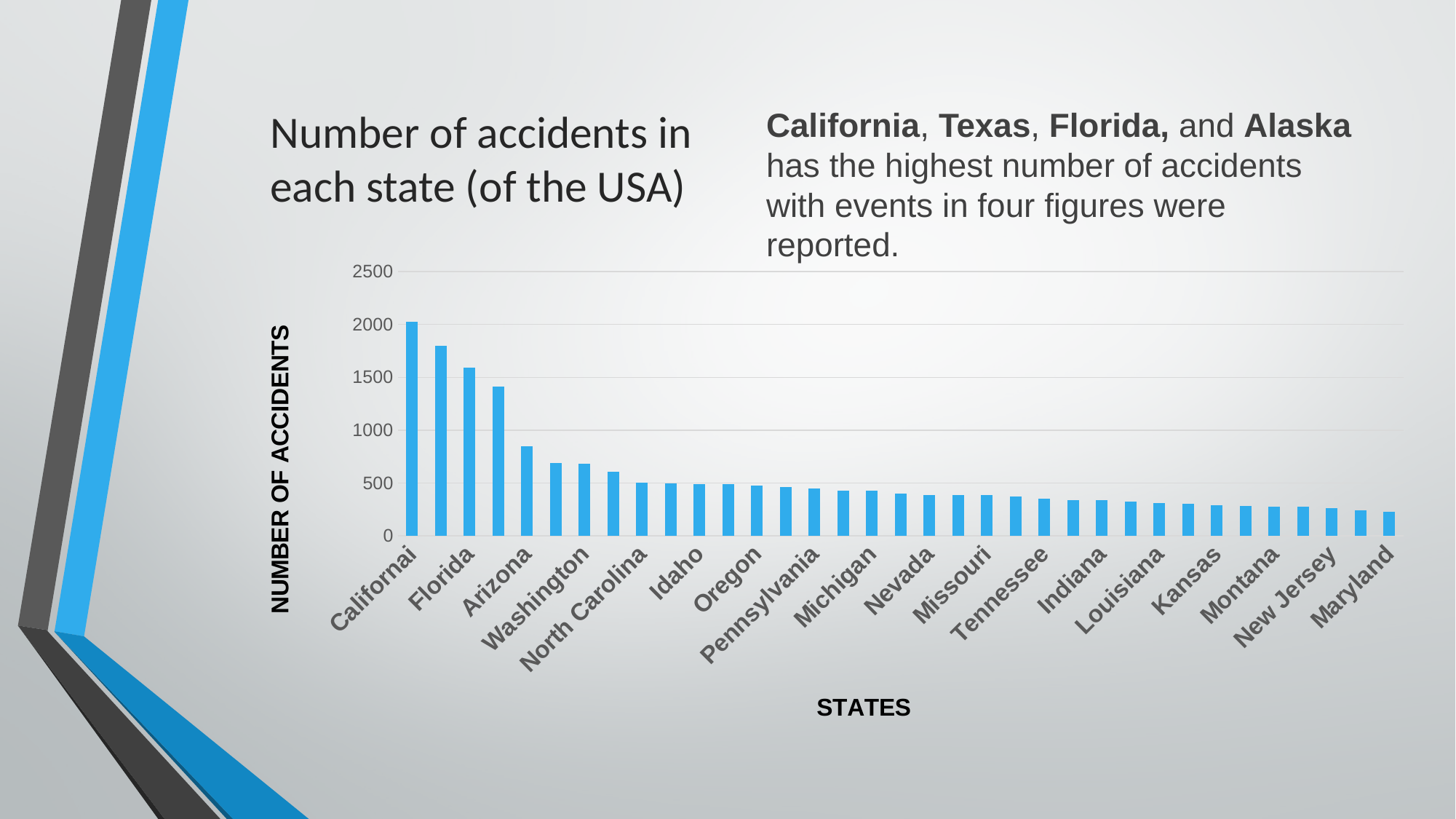

Number of accidents in each state (of the USA)
California, Texas, Florida, and Alaska has the highest number of accidents with events in four figures were reported.

### Chart

| Category | NUMBER OF ACCIDENTS |
|---|---|
| Californai | 2024.0 |
| Texas | 1796.0 |
| Florida | 1590.0 |
| Alaska | 1410.0 |
| Arizona | 848.0 |
| Colorado | 686.0 |
| Washington | 682.0 |
| Georgia | 609.0 |
| North Carolina | 505.0 |
| Illinois | 494.0 |
| Idaho | 493.0 |
| New York | 488.0 |
| Oregon | 475.0 |
| Ohio | 464.0 |
| Pennsylvania | 446.0 |
| Utah | 431.0 |
| Michigan | 430.0 |
| Michigan | 399.0 |
| Nevada | 388.0 |
| Virginia | 383.0 |
| Missouri | 383.0 |
| Minnesota | 376.0 |
| Tennessee | 350.0 |
| New Mexico | 340.0 |
| Indiana | 339.0 |
| Arkansas | 322.0 |
| Louisiana | 308.0 |
| Oklahoma | 302.0 |
| Kansas | 289.0 |
| South Carolina | 281.0 |
| Montana | 277.0 |
| Alabama | 275.0 |
| New Jersey | 261.0 |
| Iowa | 242.0 |
| Maryland | 230.0 |